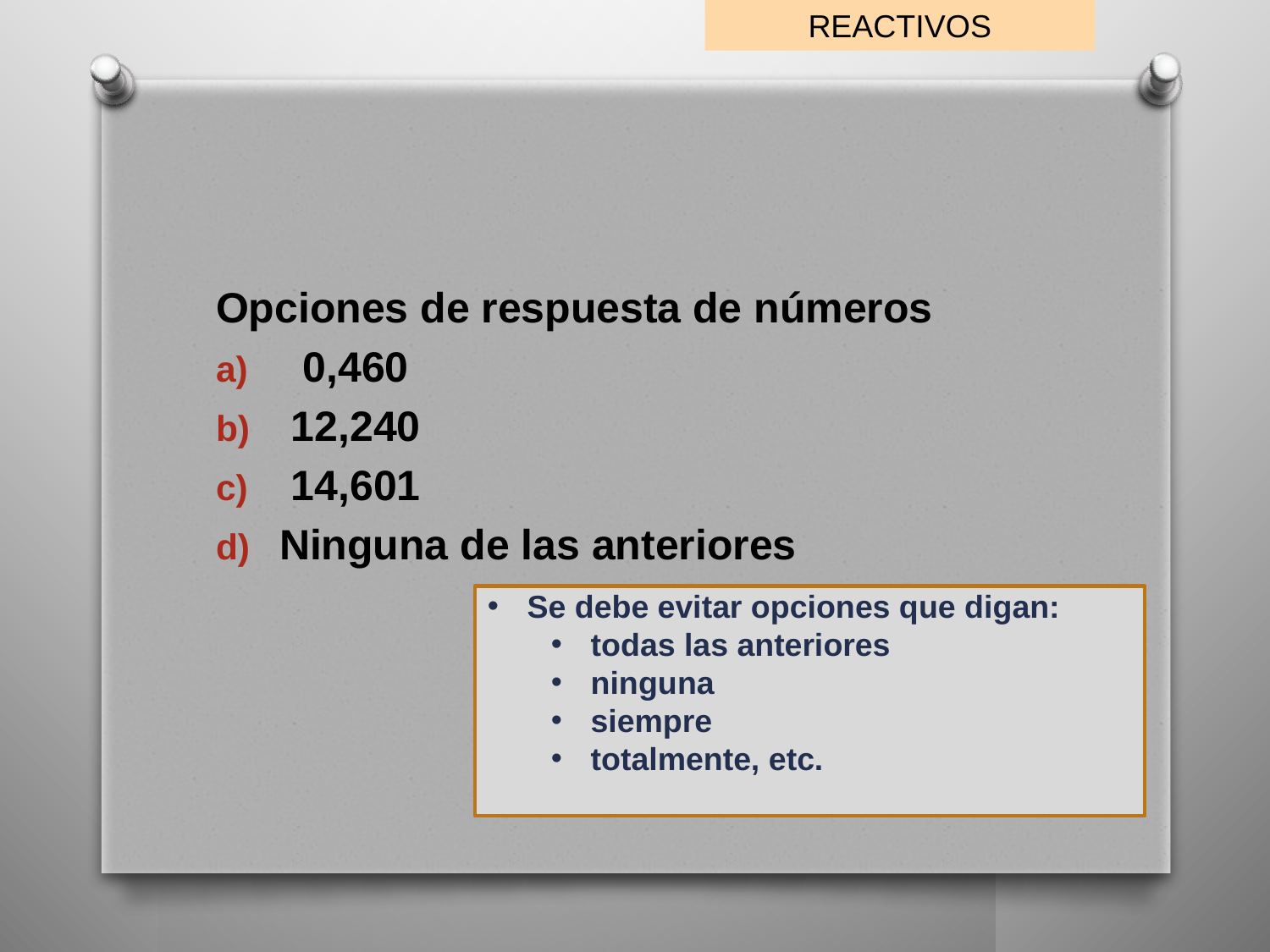

REACTIVOS

Opciones de respuesta de números
  0,460
 12,240
 14,601
Ninguna de las anteriores

Se debe evitar opciones que digan:
todas las anteriores
ninguna
siempre
totalmente, etc.